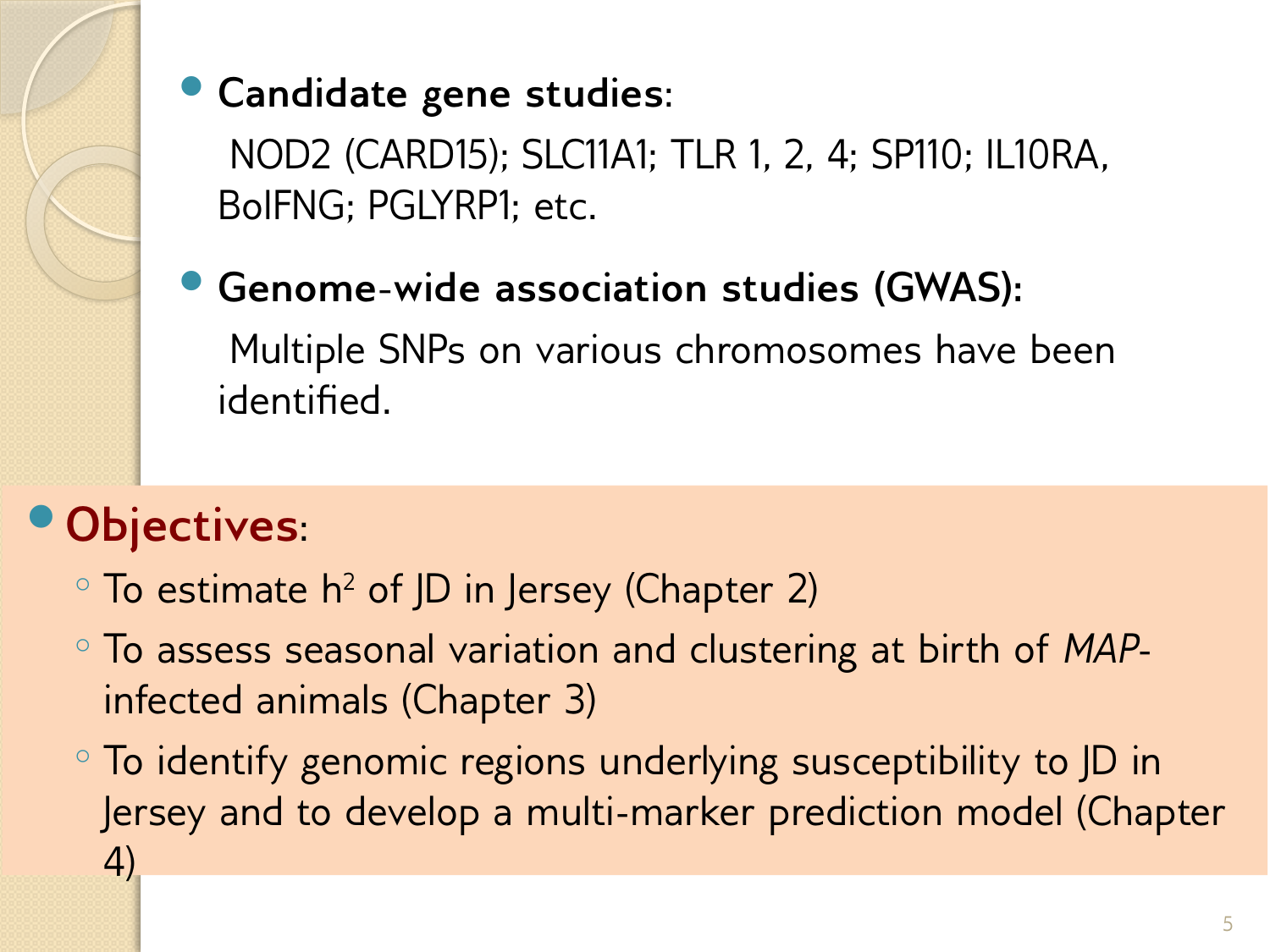

Candidate gene studies:
    NOD2 (CARD15); SLC11A1; TLR 1, 2, 4; SP110; IL10RA, BoIFNG; PGLYRP1; etc.
Genome-wide association studies (GWAS):
    Multiple SNPs on various chromosomes have been identified.

Objectives:
To estimate h2 of JD in Jersey (Chapter 2)
To assess seasonal variation and clustering at birth of MAP-infected animals (Chapter 3)
To identify genomic regions underlying susceptibility to JD in Jersey and to develop a multi-marker prediction model (Chapter 4)

5